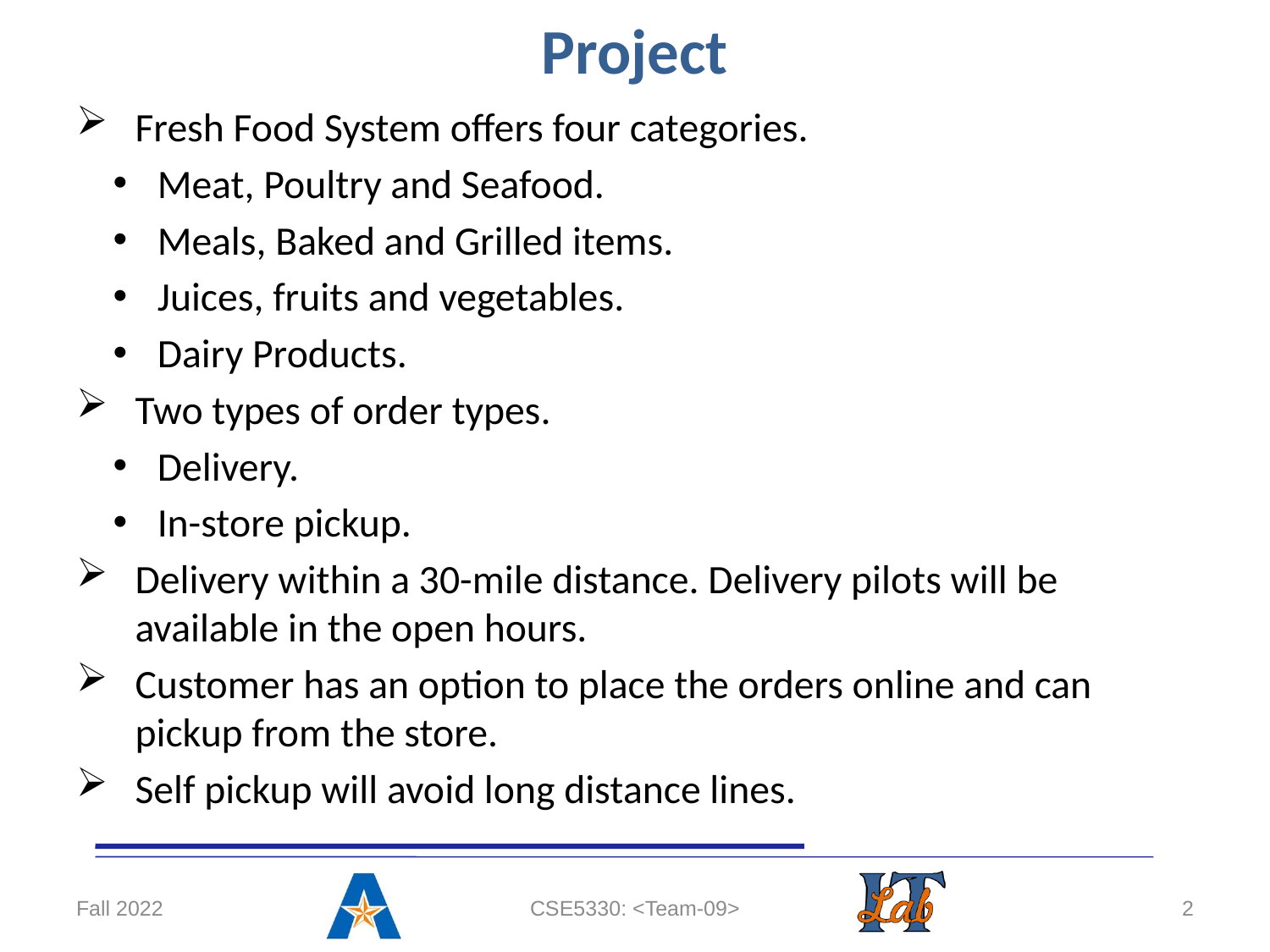

# Project
Fresh Food System offers four categories.
Meat, Poultry and Seafood.
Meals, Baked and Grilled items.
Juices, fruits and vegetables.
Dairy Products.
Two types of order types.
Delivery.
In-store pickup.
Delivery within a 30-mile distance. Delivery pilots will be available in the open hours.
Customer has an option to place the orders online and can pickup from the store.
Self pickup will avoid long distance lines.

Fall 2022
CSE5330: <Team-09>
2